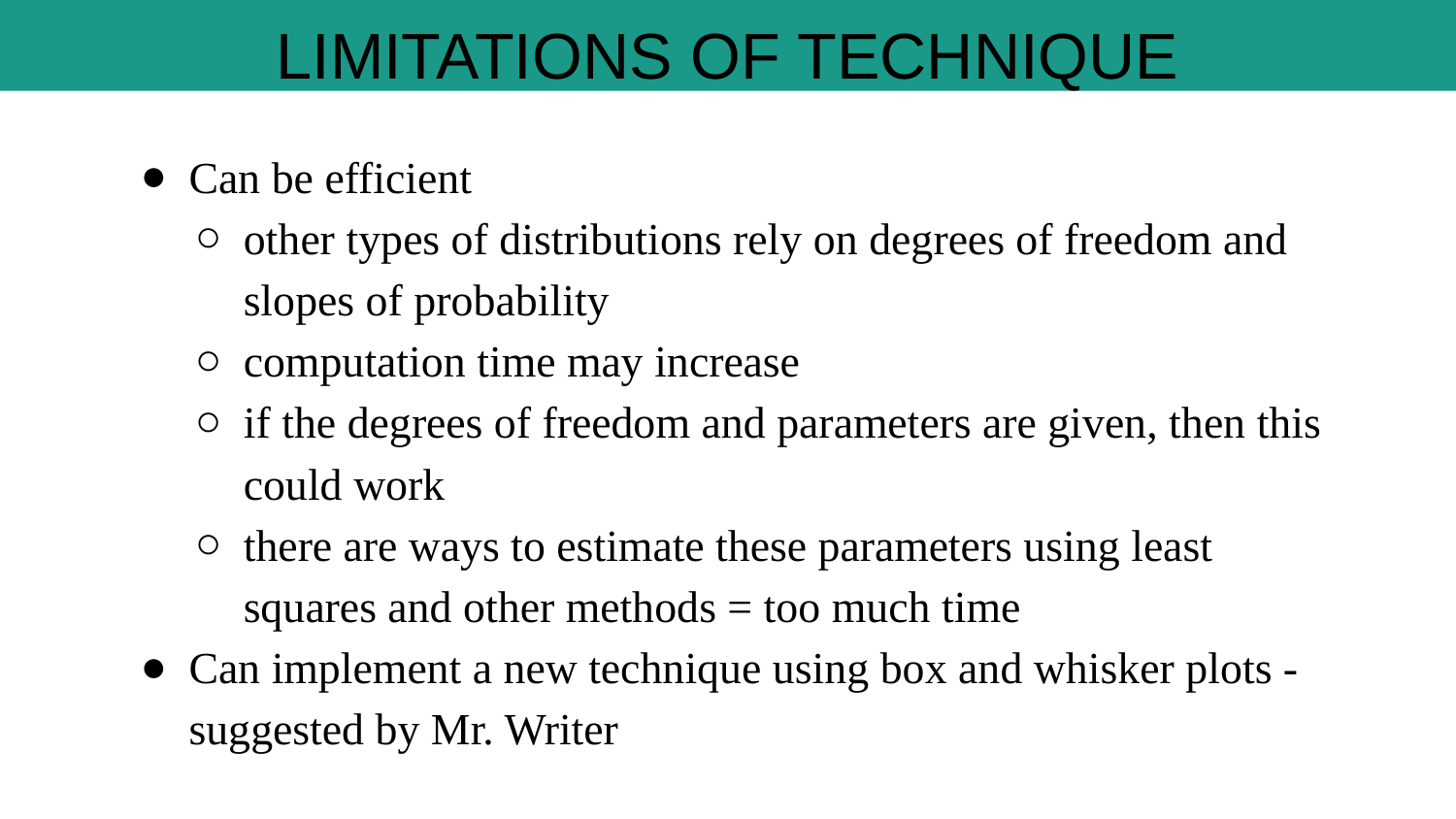

# LIMITATIONS OF TECHNIQUE
Can be efficient
other types of distributions rely on degrees of freedom and slopes of probability
computation time may increase
if the degrees of freedom and parameters are given, then this could work
there are ways to estimate these parameters using least squares and other methods = too much time
Can implement a new technique using box and whisker plots - suggested by Mr. Writer